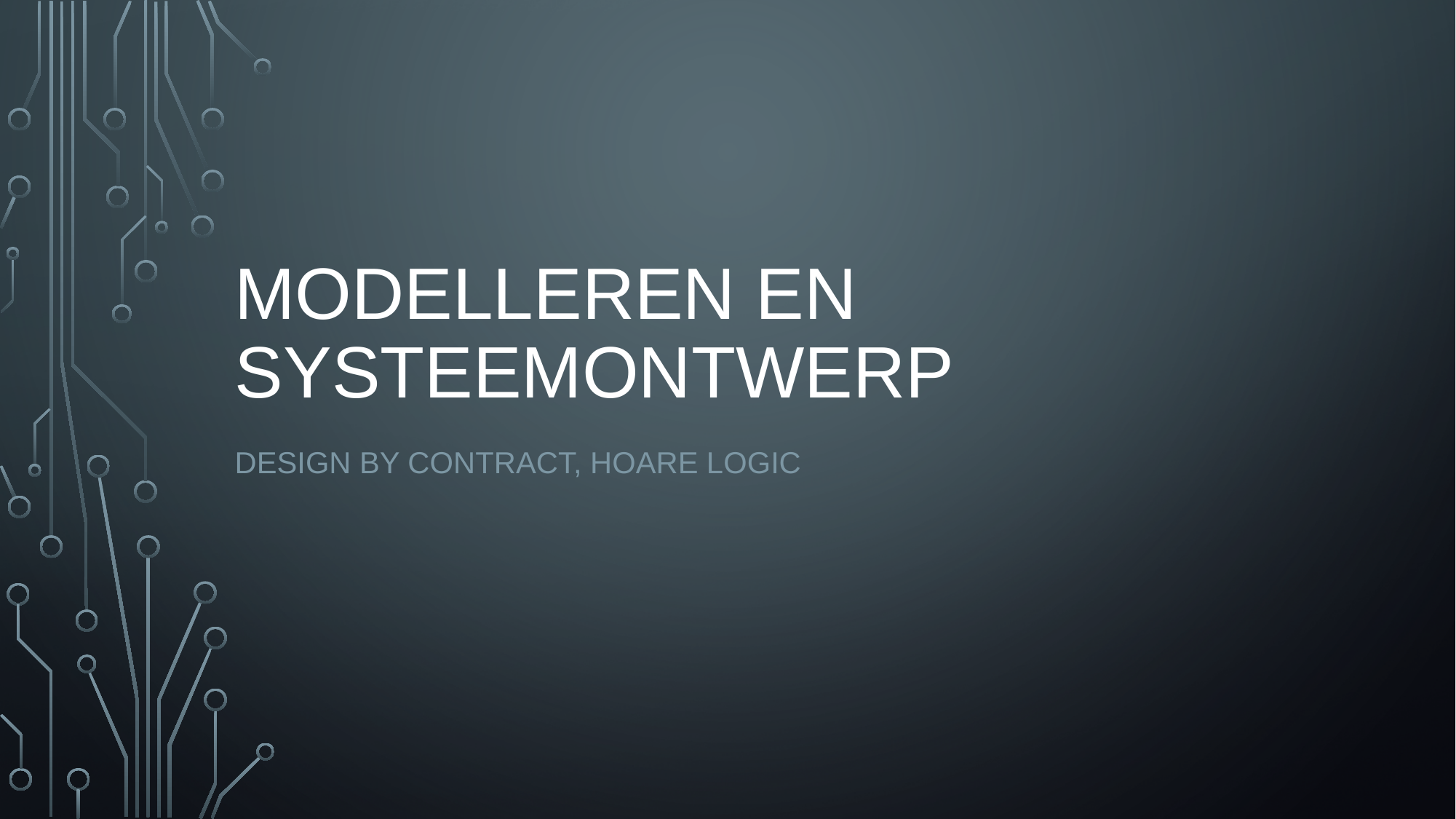

# Modelleren en Systeemontwerp
Design by Contract, Hoare logic